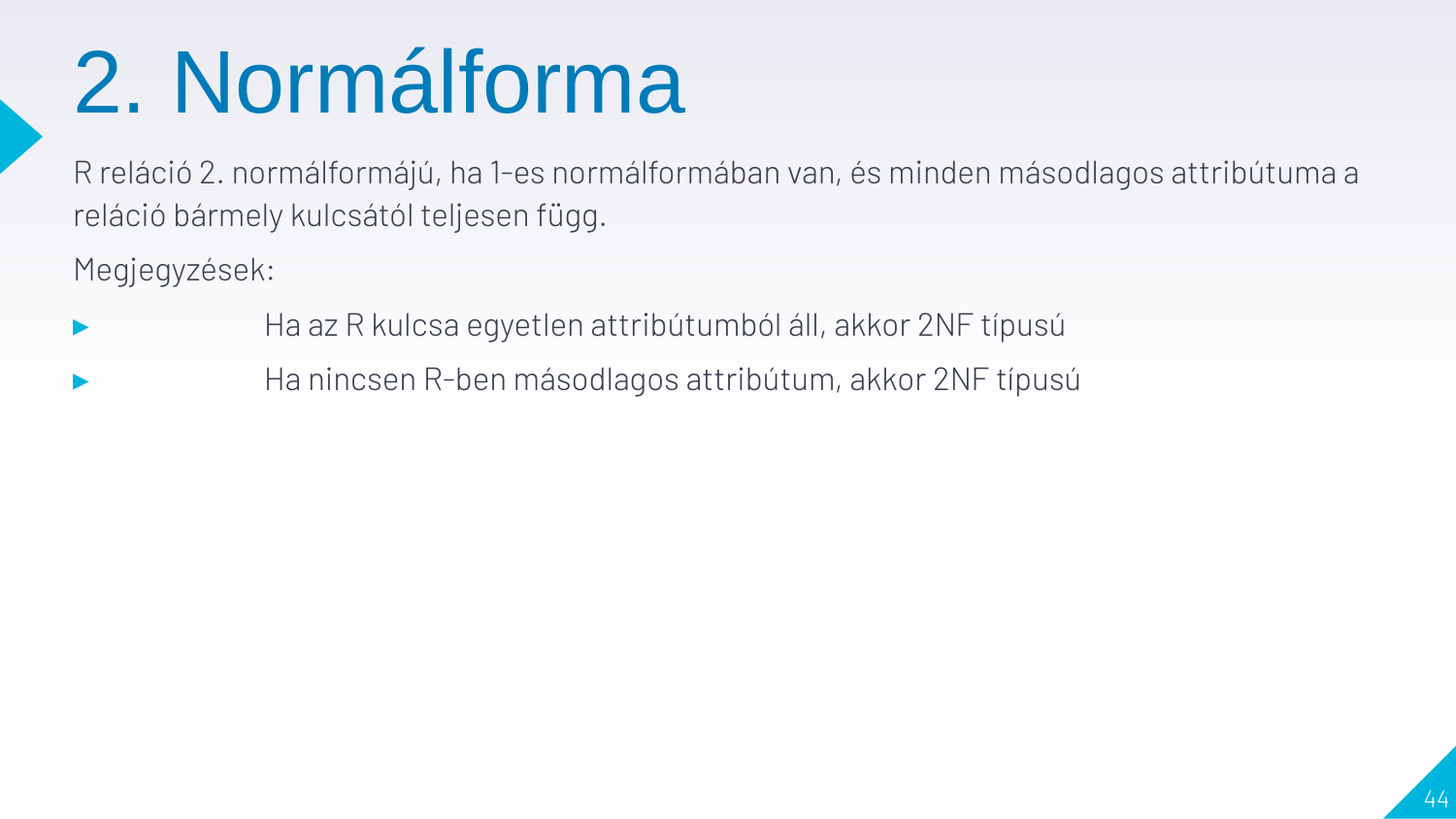

# 2. Normálforma
R reláció 2. normálformájú, ha 1-es normálformában van, és minden másodlagos attribútuma a reláció bármely kulcsától teljesen függ.
Megjegyzések:
	Ha az R kulcsa egyetlen attribútumból áll, akkor 2NF típusú
	Ha nincsen R-ben másodlagos attribútum, akkor 2NF típusú
44